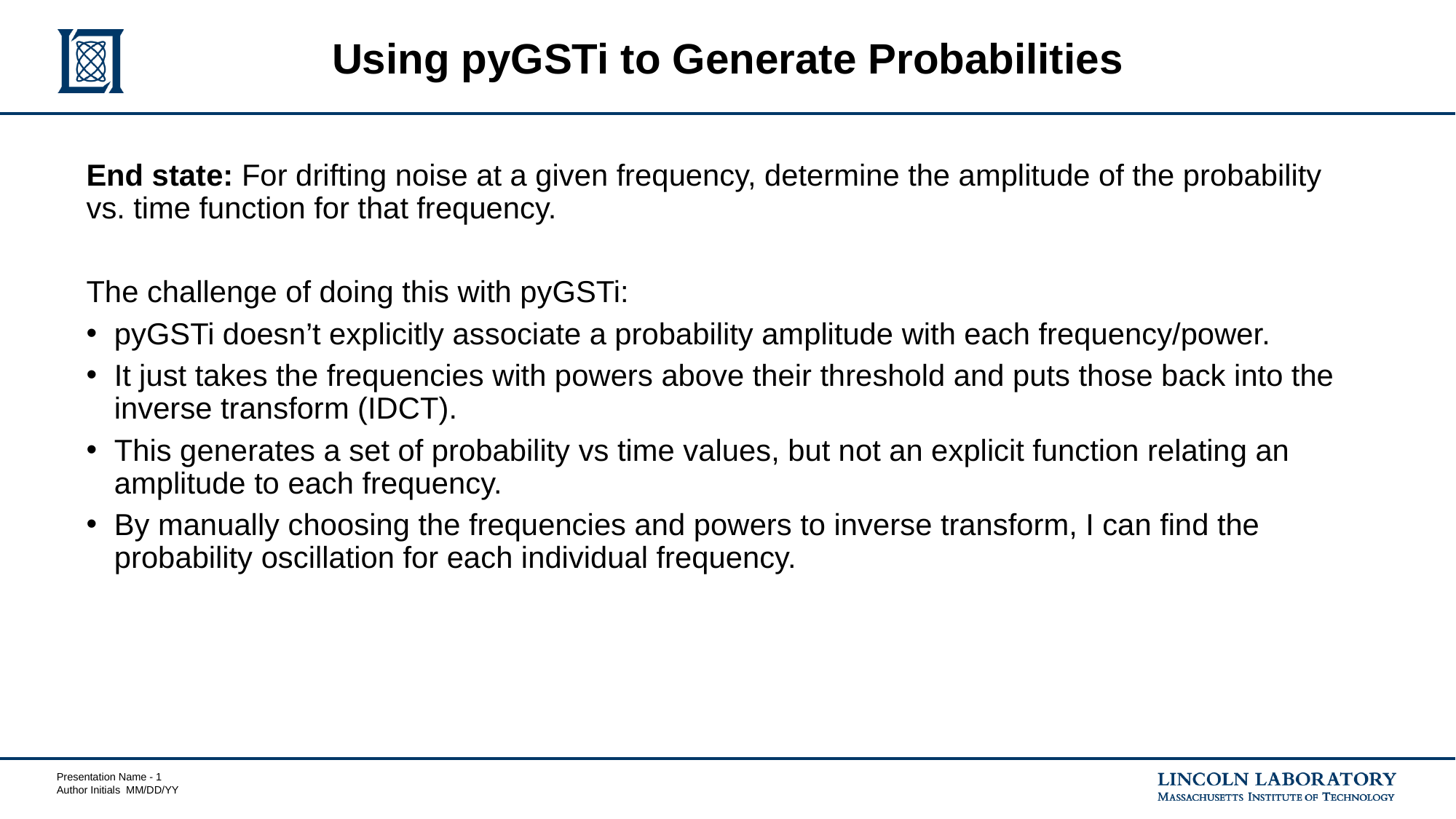

# Using pyGSTi to Generate Probabilities
End state: For drifting noise at a given frequency, determine the amplitude of the probability vs. time function for that frequency.

The challenge of doing this with pyGSTi:
pyGSTi doesn’t explicitly associate a probability amplitude with each frequency/power.
It just takes the frequencies with powers above their threshold and puts those back into the inverse transform (IDCT).
This generates a set of probability vs time values, but not an explicit function relating an amplitude to each frequency.
By manually choosing the frequencies and powers to inverse transform, I can find the probability oscillation for each individual frequency.